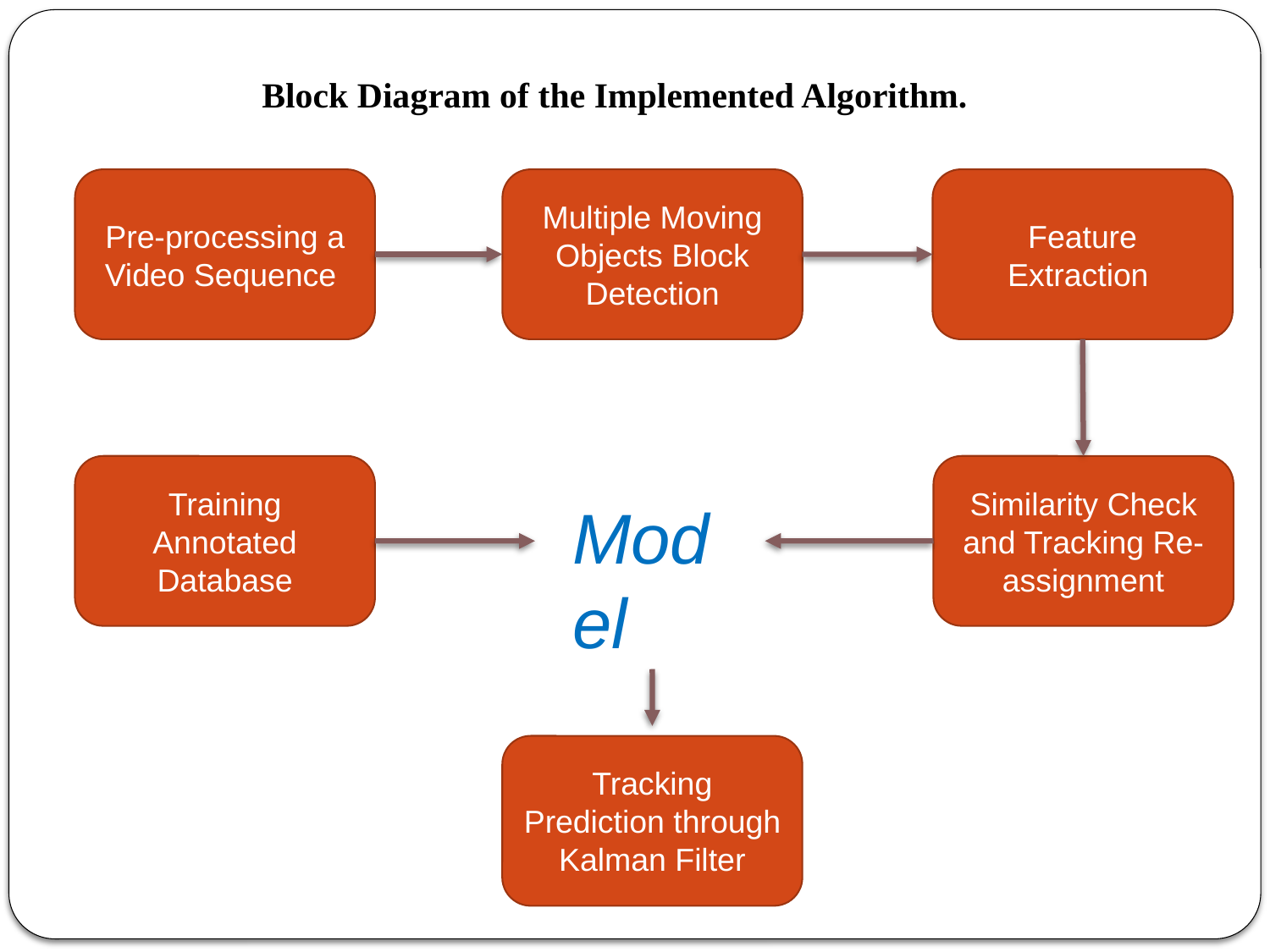

Block Diagram of the Implemented Algorithm.
Pre-processing a Video Sequence
Multiple Moving Objects Block Detection
Feature Extraction
Training Annotated Database
Similarity Check and Tracking Re-assignment
Model
Tracking Prediction through Kalman Filter